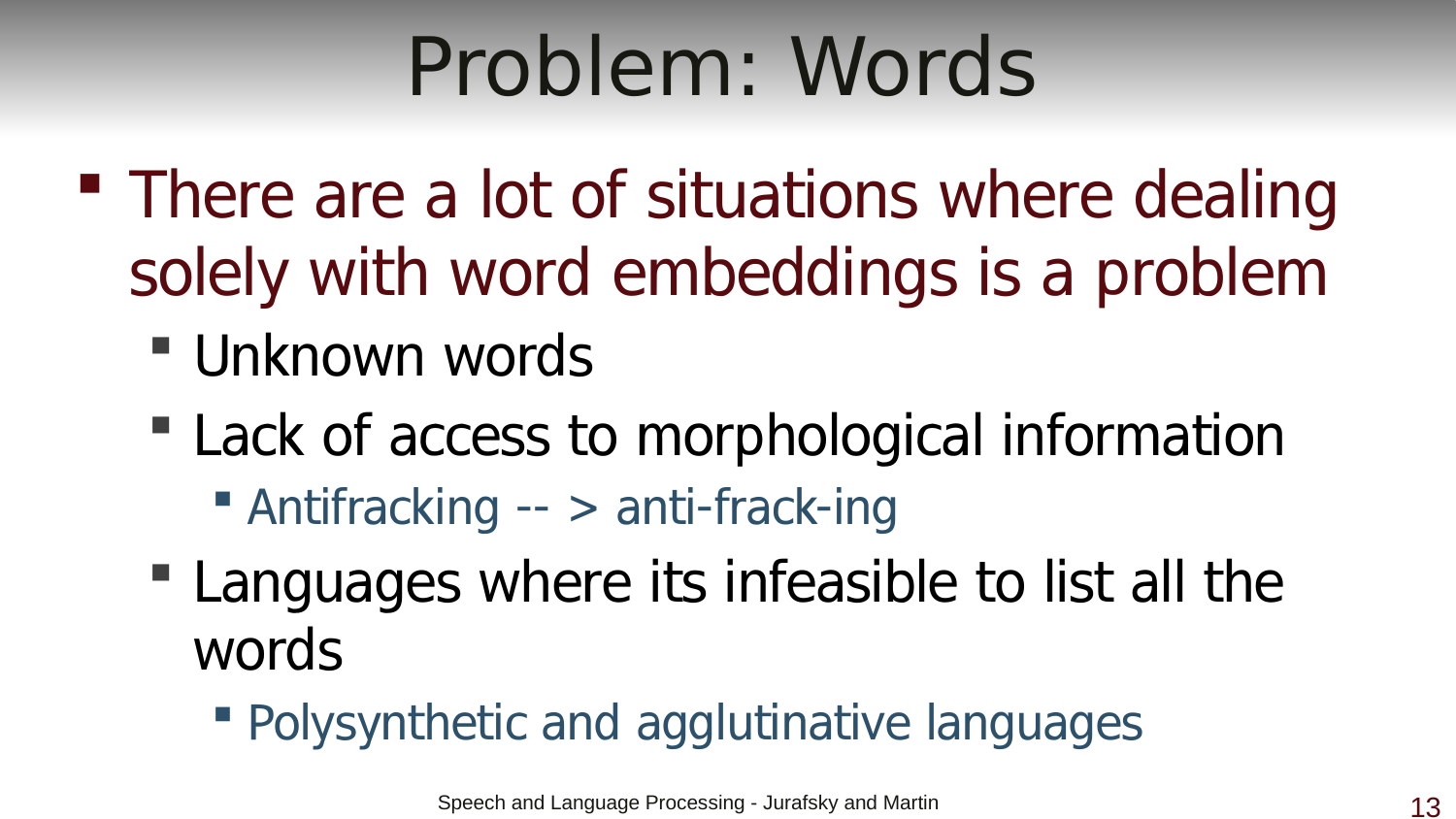

# Problem: Words
There are a lot of situations where dealing solely with word embeddings is a problem
Unknown words
Lack of access to morphological information
Antifracking -- > anti-frack-ing
Languages where its infeasible to list all the words
Polysynthetic and agglutinative languages

                                         Speech and Language Processing - Jurafsky and Martin
13